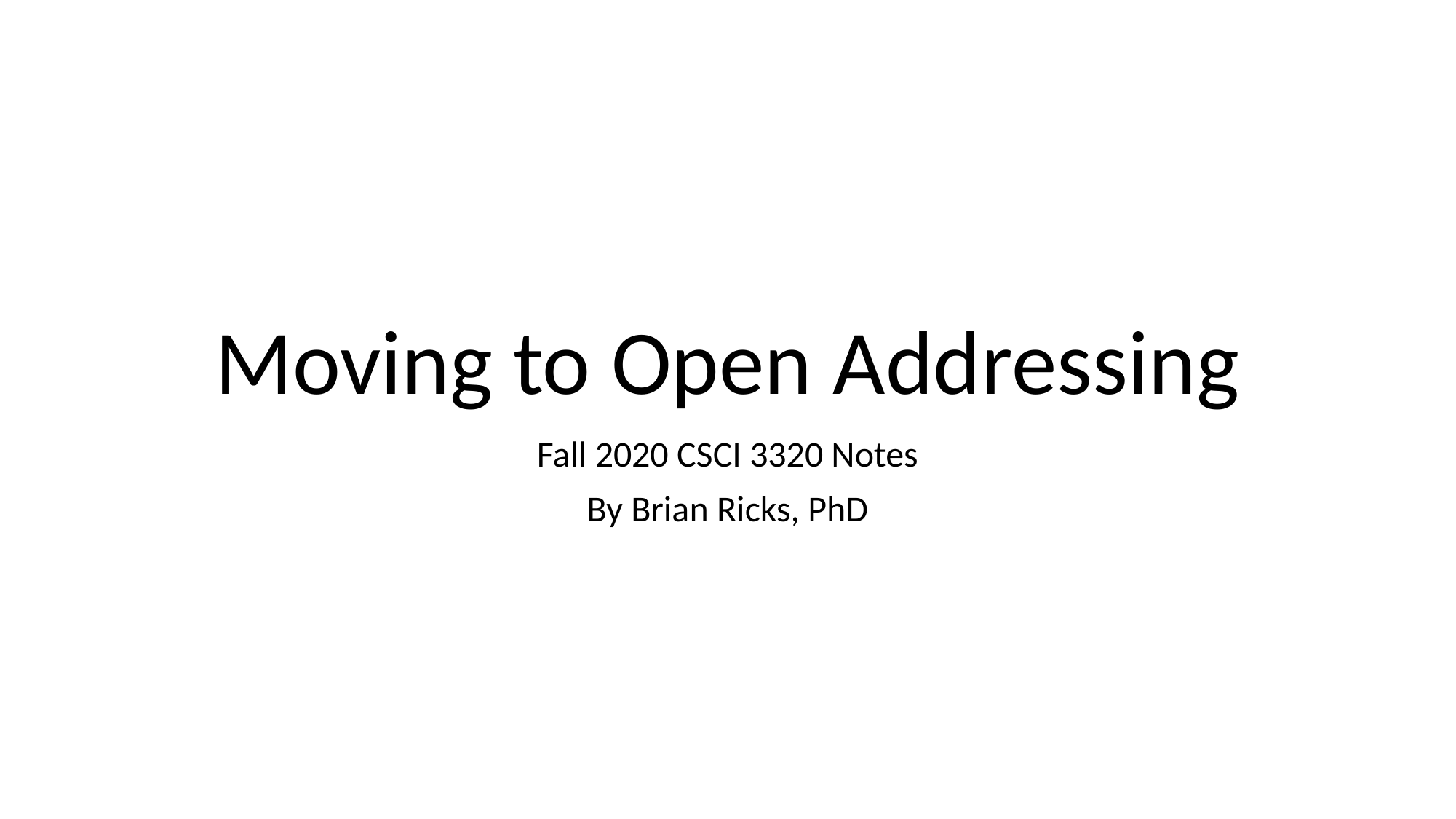

# Moving to Open Addressing
Fall 2020 CSCI 3320 Notes
By Brian Ricks, PhD